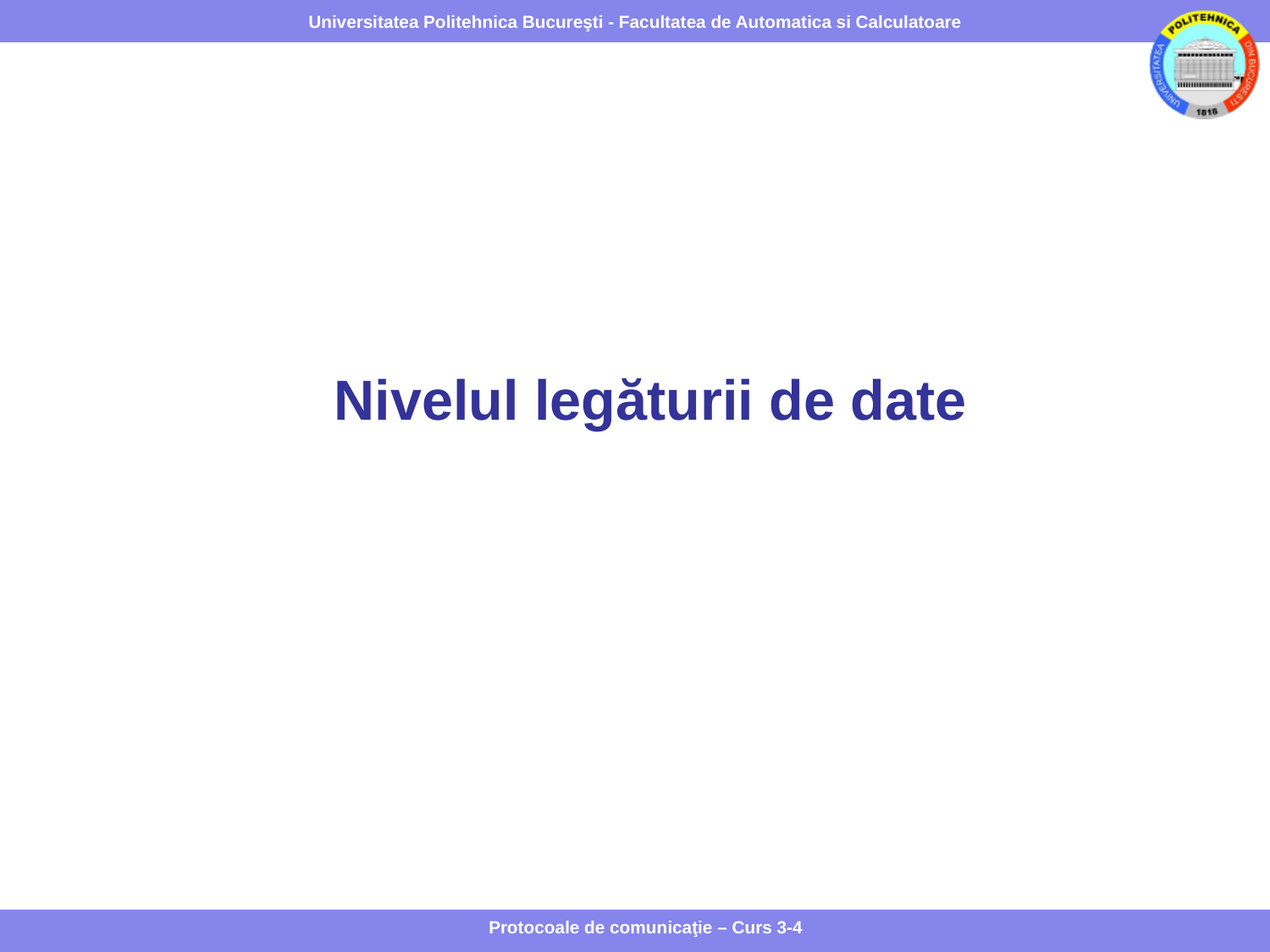

# Nivelul legăturii de date
Protocoale de comunicaţie – Curs 3-4